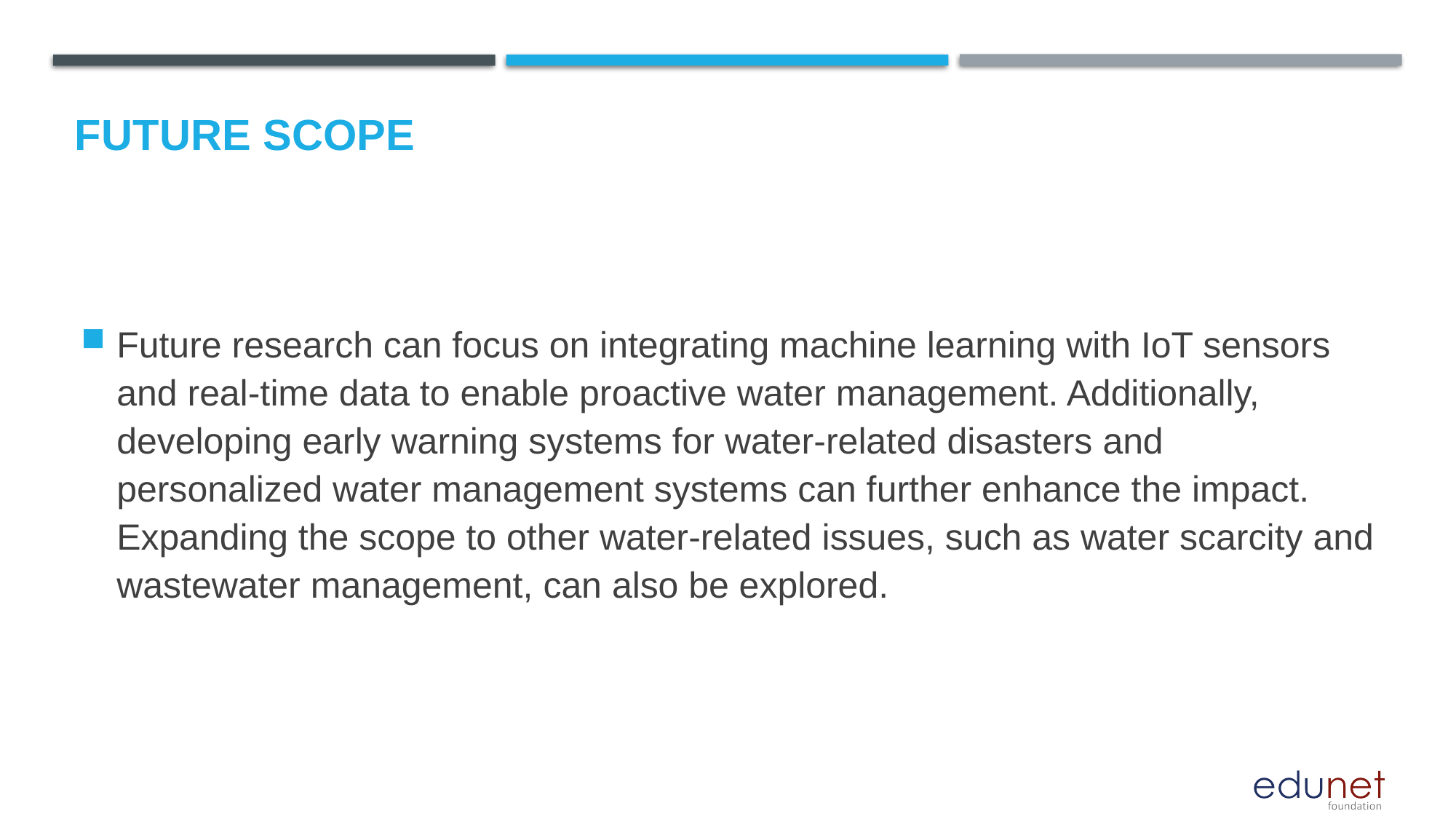

Future scope

Future research can focus on integrating machine learning with IoT sensors and real-time data to enable proactive water management. Additionally, developing early warning systems for water-related disasters and personalized water management systems can further enhance the impact. Expanding the scope to other water-related issues, such as water scarcity and wastewater management, can also be explored.